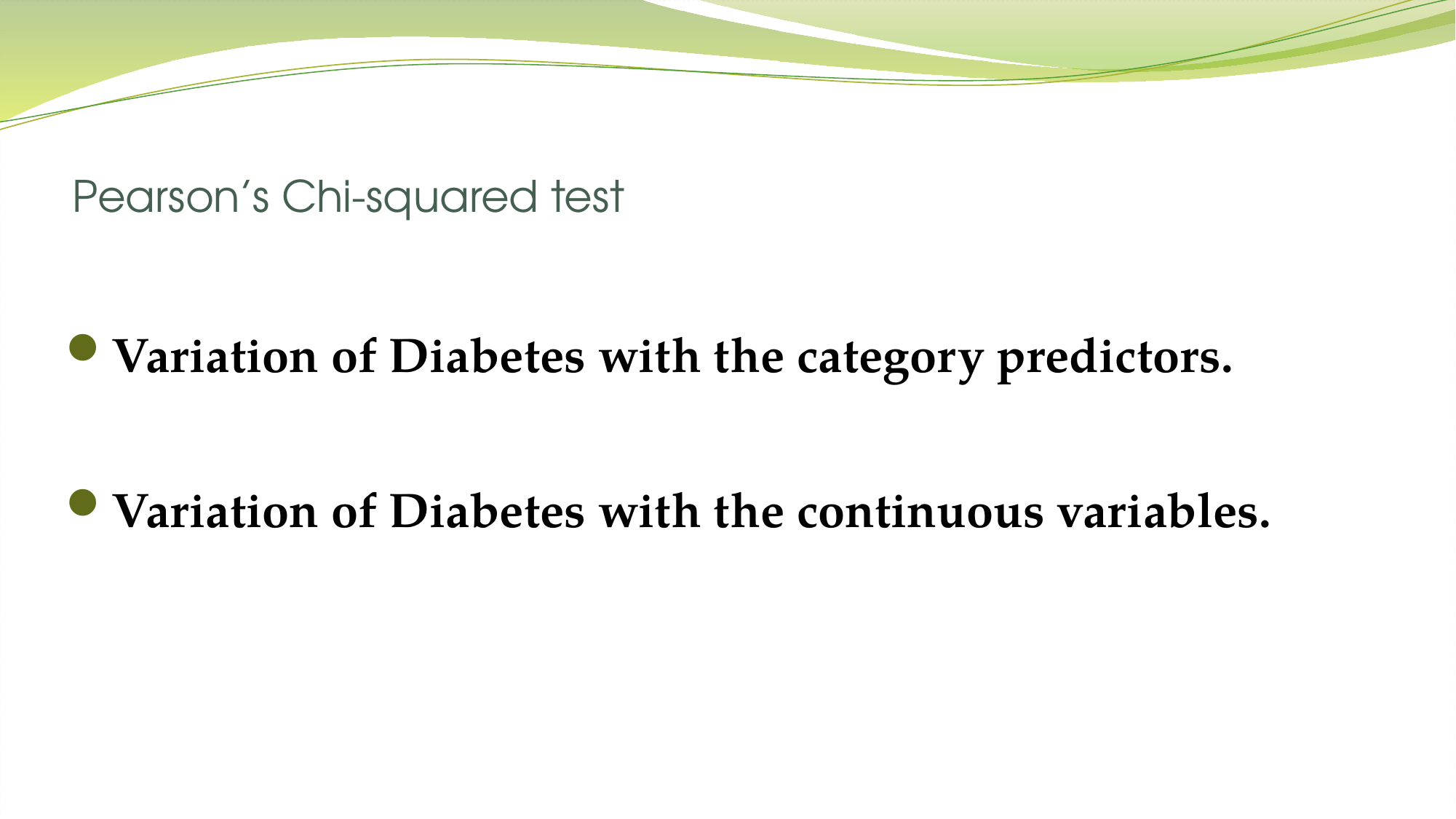

# Pearson’s Chi-squared test
Variation of Diabetes with the category predictors.
Variation of Diabetes with the continuous variables.